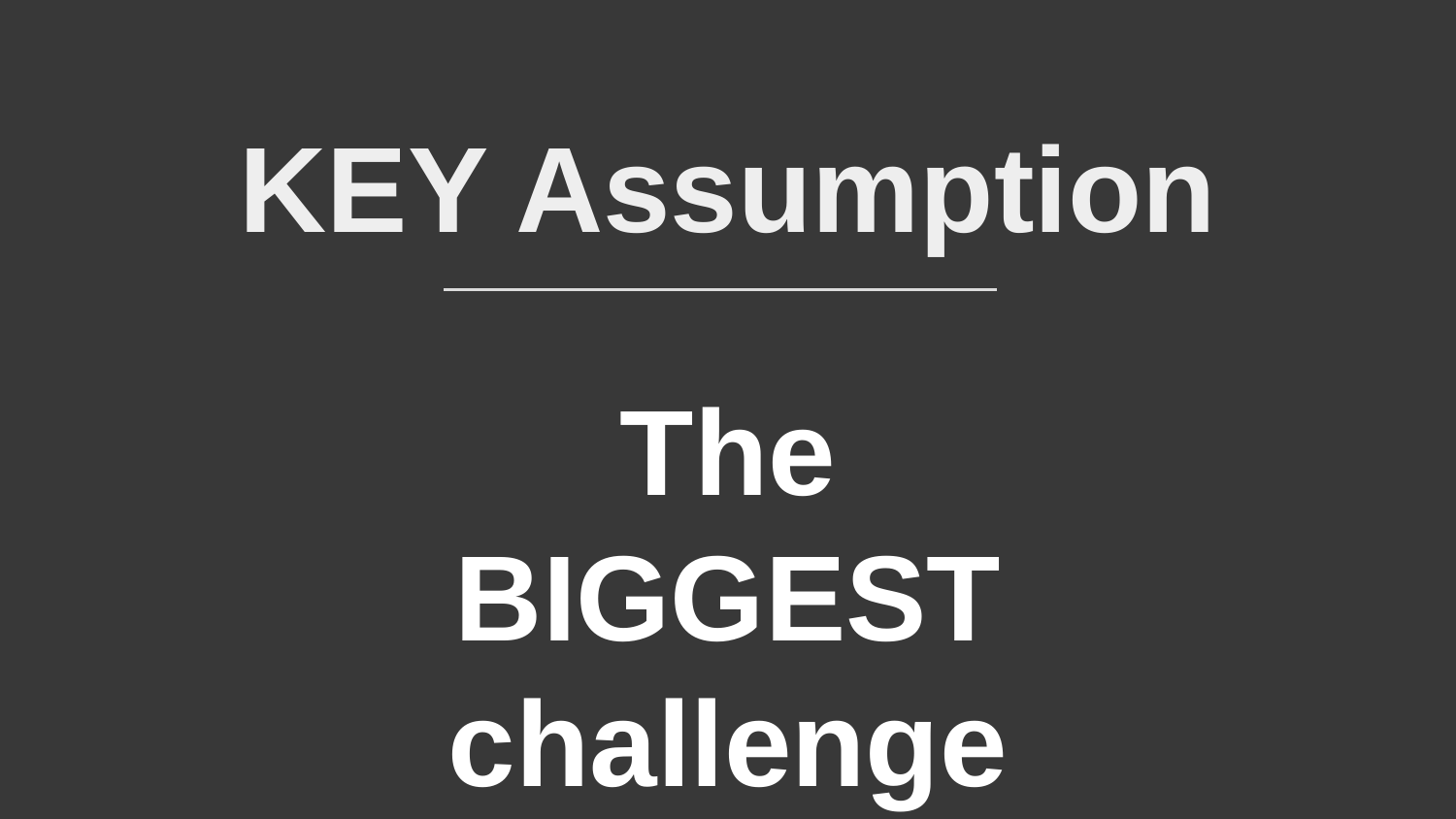

# KEY Assumption
The BIGGEST challenge faced by PG TA is their teaching in
tutorial and lab sessions.